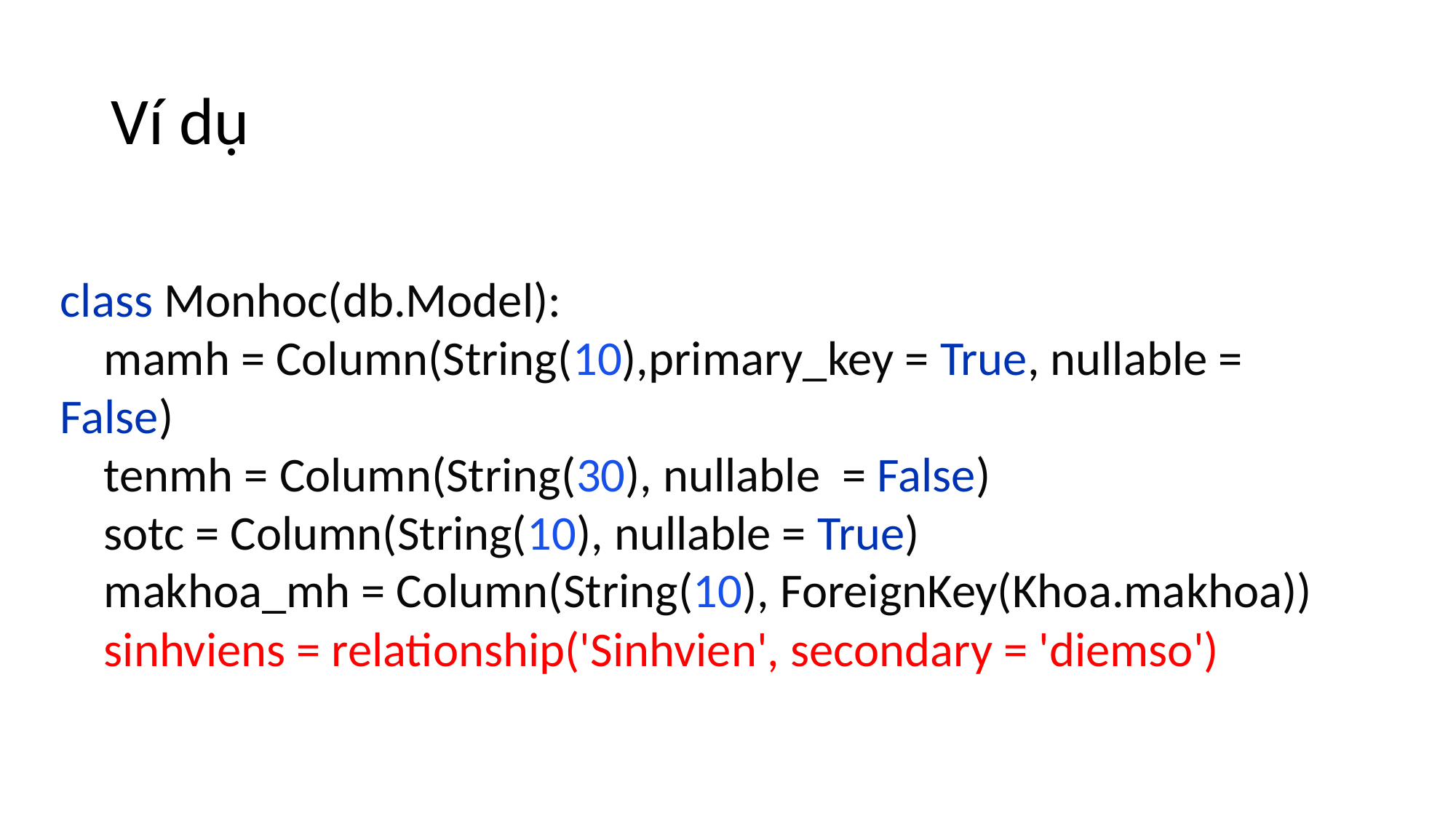

# Ví dụ
class Monhoc(db.Model):
    mamh = Column(String(10),primary_key = True, nullable = False)
    tenmh = Column(String(30), nullable  = False)
    sotc = Column(String(10), nullable = True)
    makhoa_mh = Column(String(10), ForeignKey(Khoa.makhoa))
    sinhviens = relationship('Sinhvien', secondary = 'diemso')